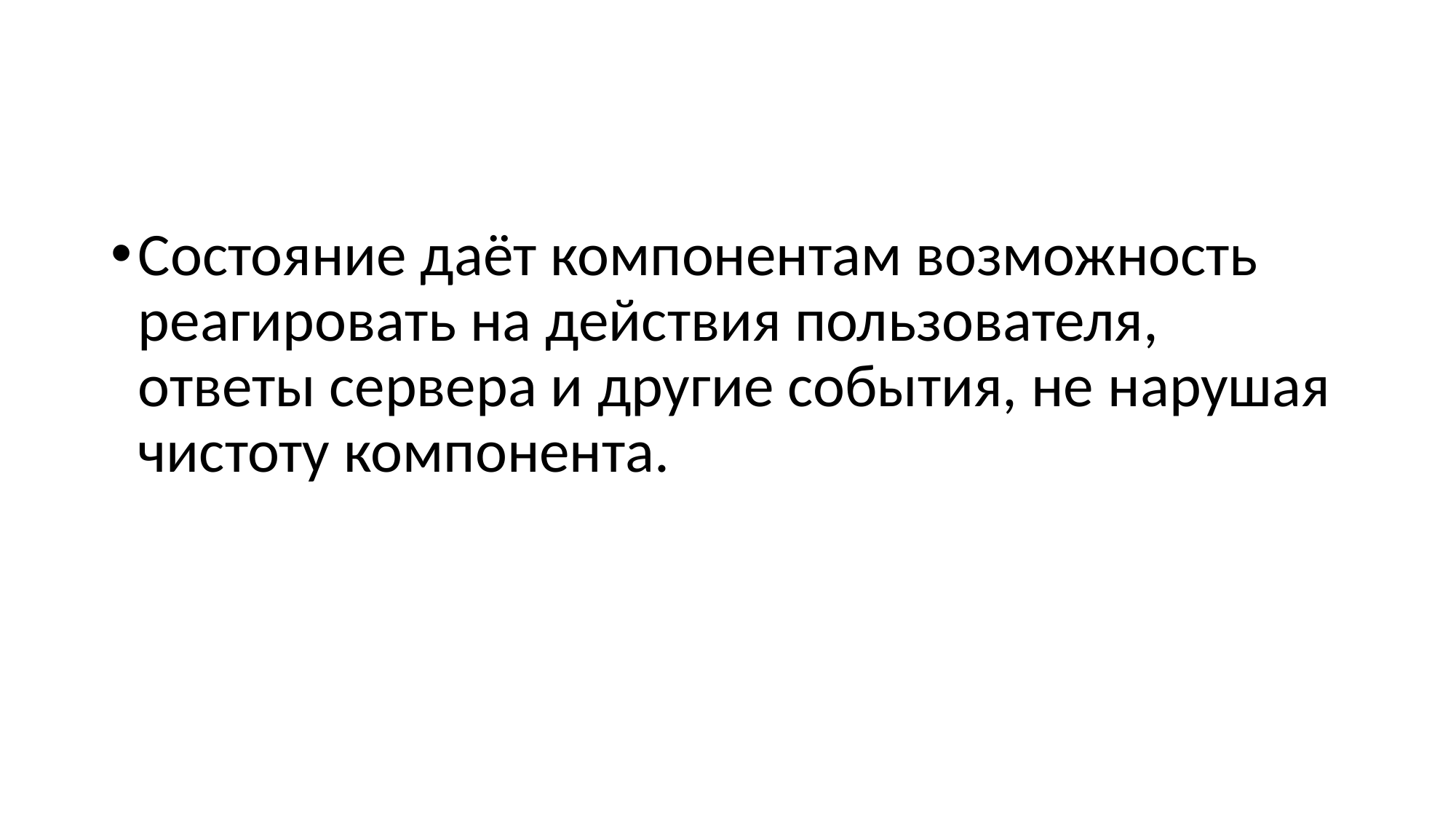

#
Состояние даёт компонентам возможность реагировать на действия пользователя, ответы сервера и другие события, не нарушая чистоту компонента.